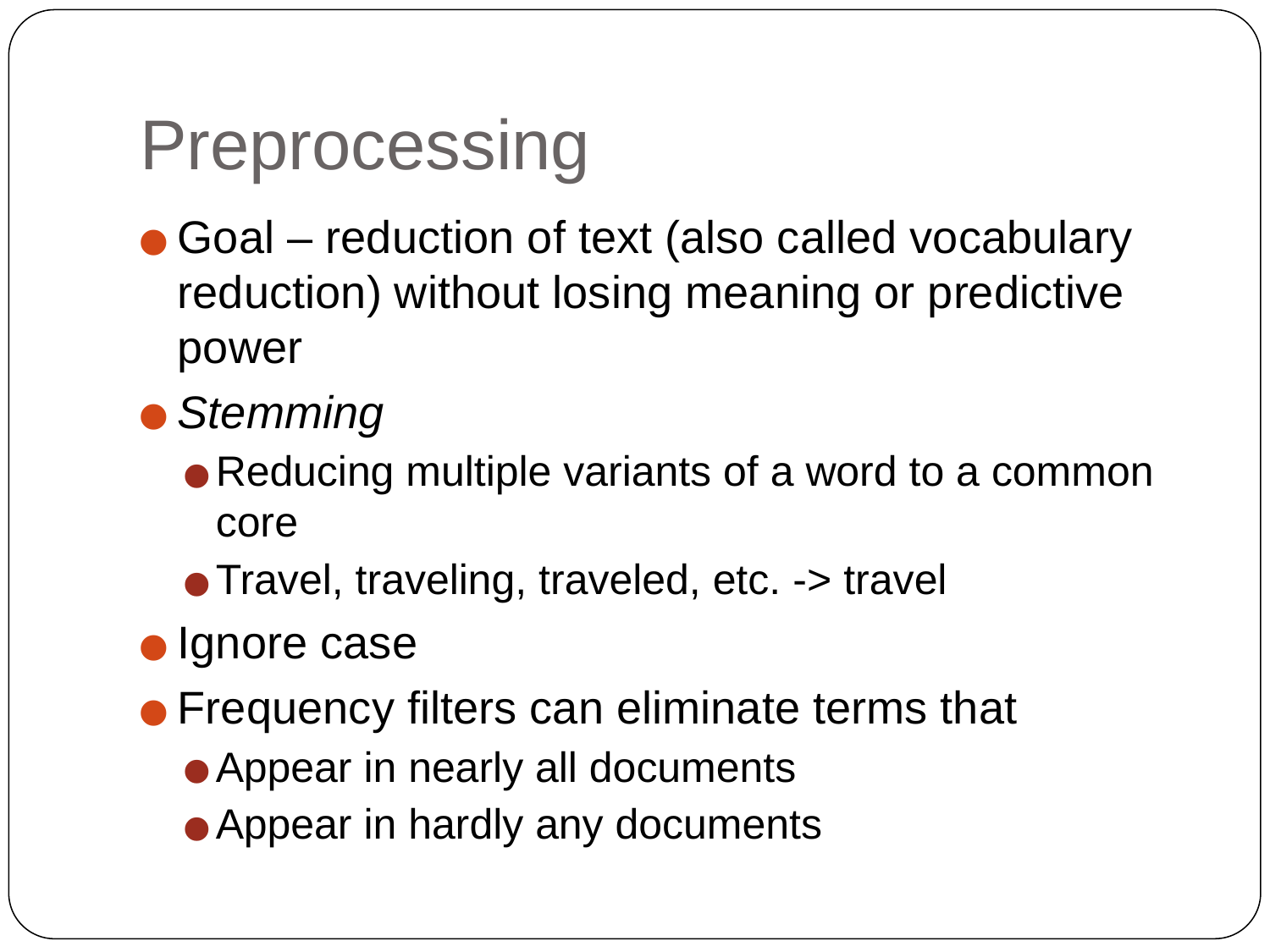

# Preprocessing
Goal – reduction of text (also called vocabulary reduction) without losing meaning or predictive power
Stemming
Reducing multiple variants of a word to a common core
Travel, traveling, traveled, etc. -> travel
Ignore case
Frequency filters can eliminate terms that
Appear in nearly all documents
Appear in hardly any documents